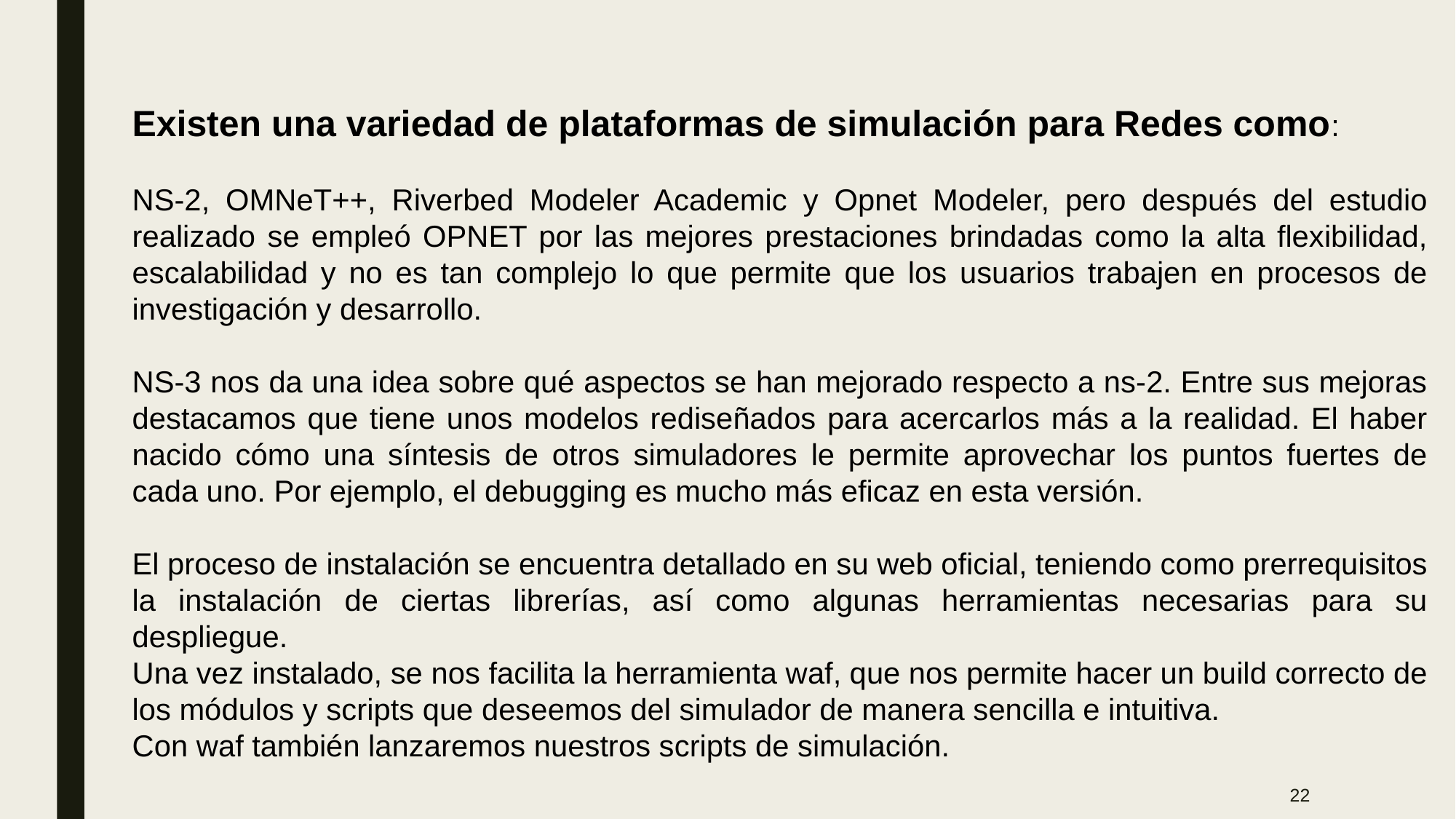

Existen una variedad de plataformas de simulación para Redes como:

NS-2, OMNeT++, Riverbed Modeler Academic y Opnet Modeler, pero después del estudio realizado se empleó OPNET por las mejores prestaciones brindadas como la alta flexibilidad, escalabilidad y no es tan complejo lo que permite que los usuarios trabajen en procesos de investigación y desarrollo.

NS-3 nos da una idea sobre qué aspectos se han mejorado respecto a ns-2. Entre sus mejoras destacamos que tiene unos modelos rediseñados para acercarlos más a la realidad. El haber nacido cómo una síntesis de otros simuladores le permite aprovechar los puntos fuertes de cada uno. Por ejemplo, el debugging es mucho más eficaz en esta versión.

El proceso de instalación se encuentra detallado en su web oficial, teniendo como prerrequisitos la instalación de ciertas librerías, así como algunas herramientas necesarias para su despliegue.
Una vez instalado, se nos facilita la herramienta waf, que nos permite hacer un build correcto de los módulos y scripts que deseemos del simulador de manera sencilla e intuitiva.
Con waf también lanzaremos nuestros scripts de simulación.
22